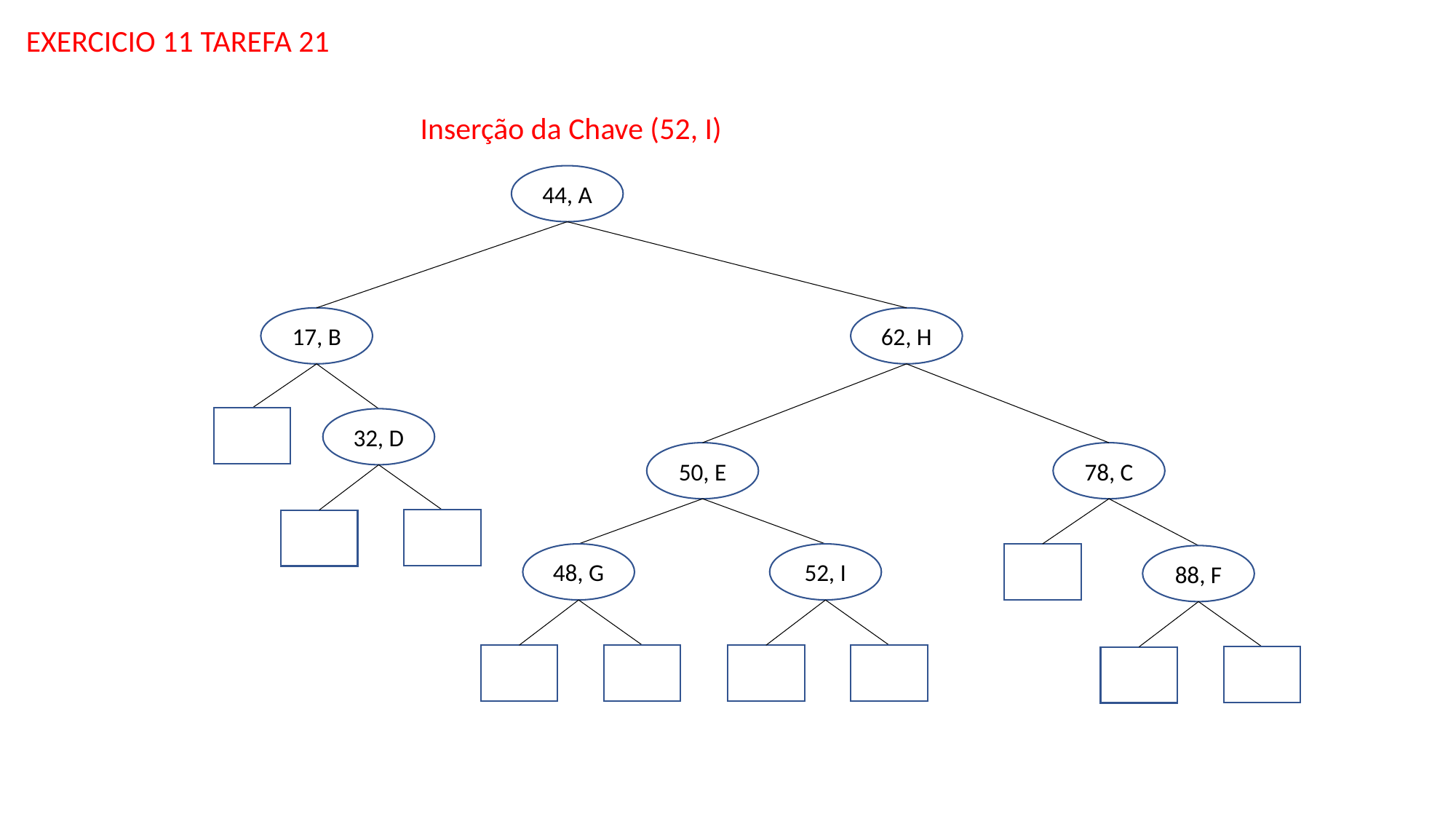

EXERCICIO 11 TAREFA 21
Inserção da Chave (52, I)
44, A
17, B
62, H
50, E
78, C

88, F

48, G

52, I

32, D